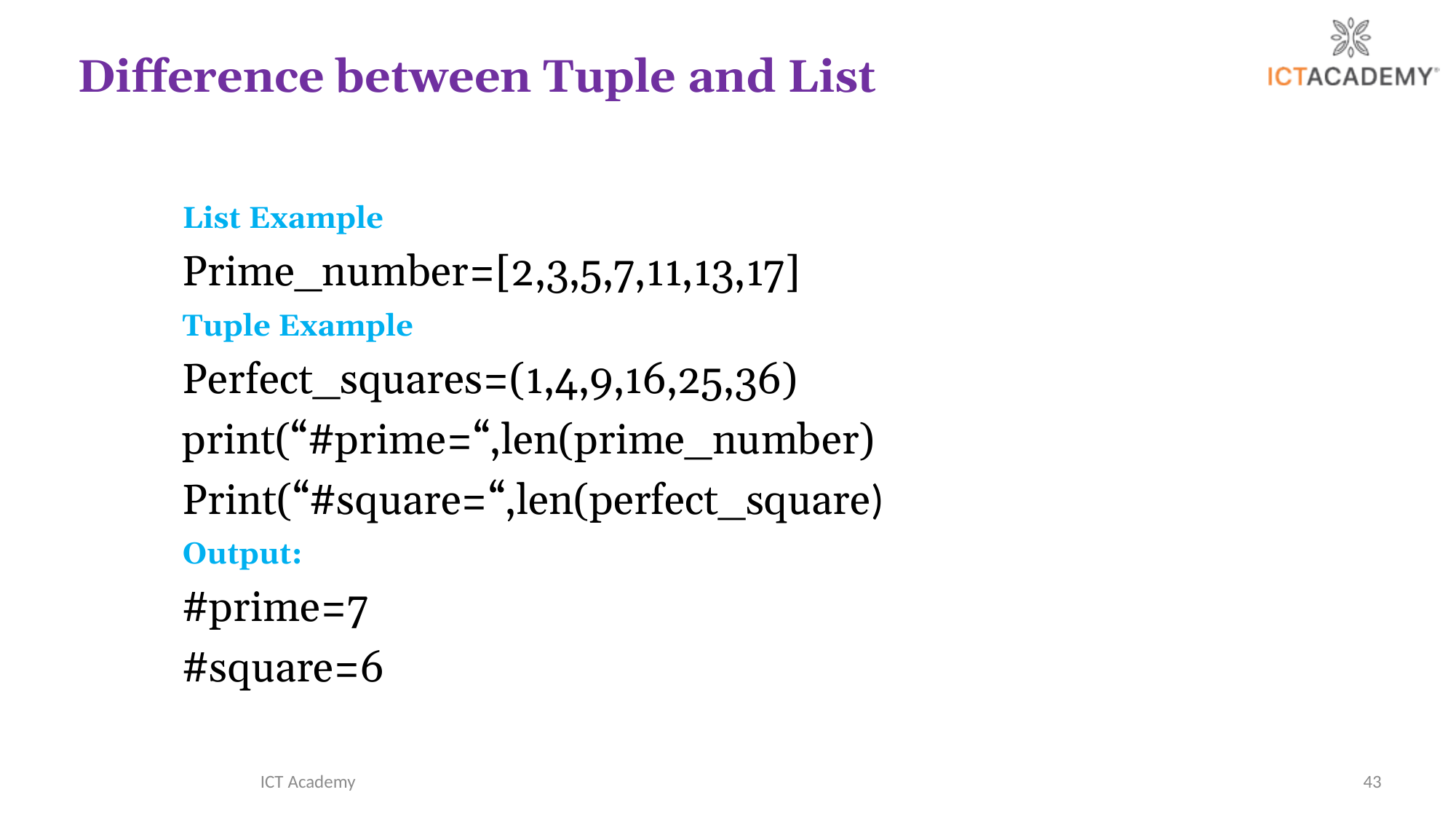

# Difference between Tuple and List
List Example
Prime_number=[2,3,5,7,11,13,17]
Tuple Example
Perfect_squares=(1,4,9,16,25,36)
print(“#prime=“,len(prime_number)
Print(“#square=“,len(perfect_square)
Output:
#prime=7
#square=6

ICT Academy
43